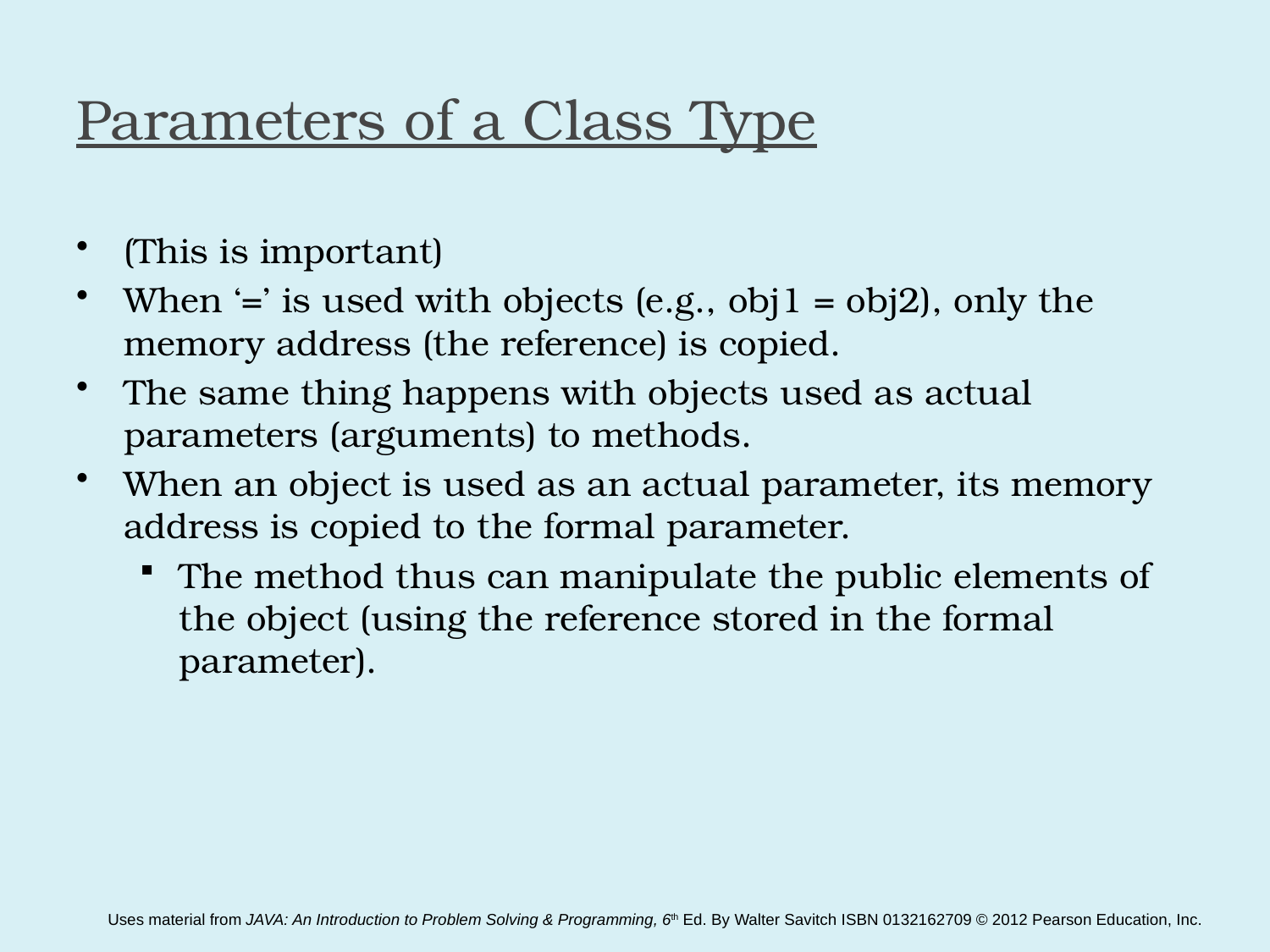

# Parameters of a Class Type
(This is important)
When ‘=’ is used with objects (e.g., obj1 = obj2), only the memory address (the reference) is copied.
The same thing happens with objects used as actual parameters (arguments) to methods.
When an object is used as an actual parameter, its memory address is copied to the formal parameter.
The method thus can manipulate the public elements of the object (using the reference stored in the formal parameter).